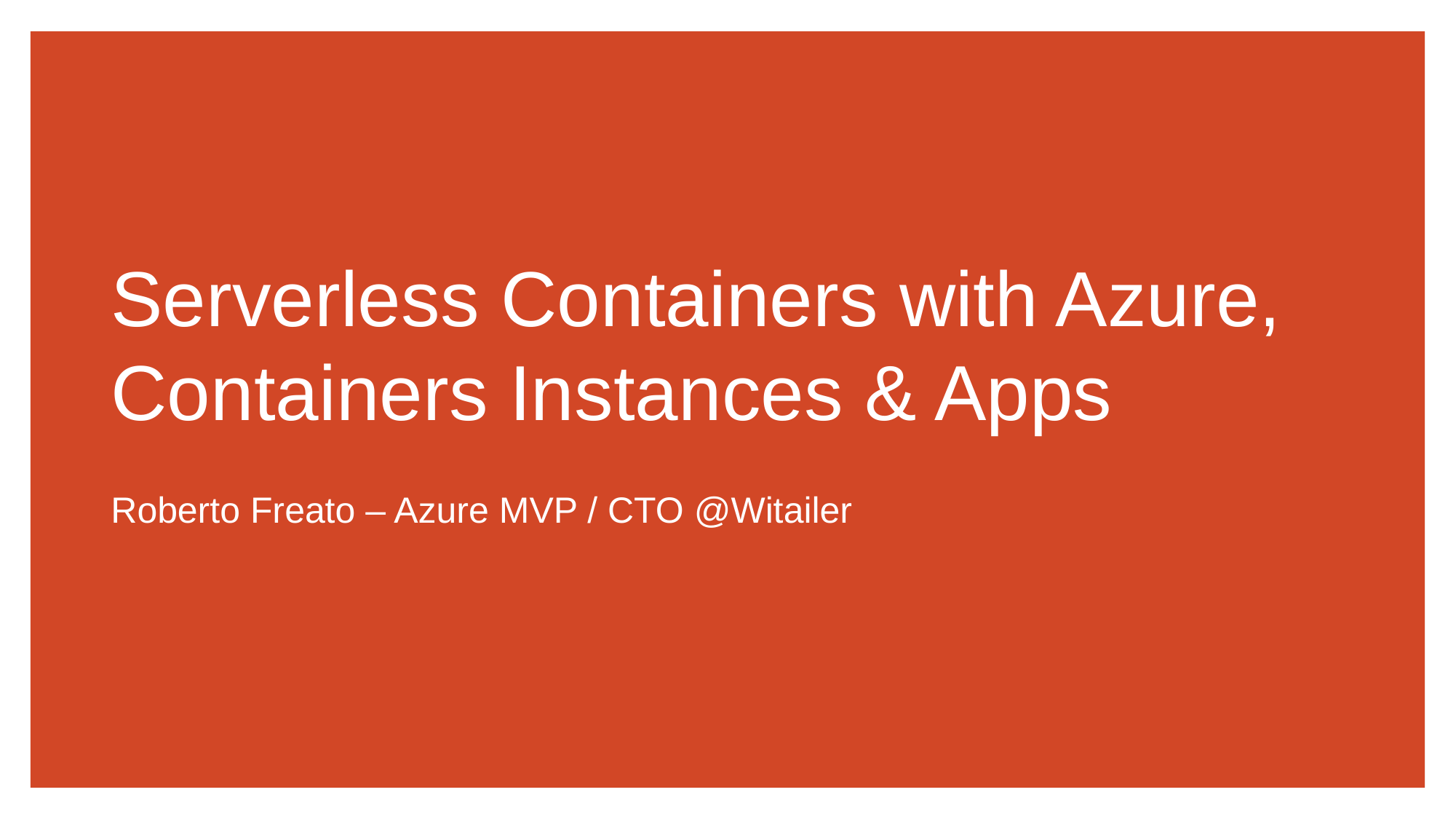

# Serverless Containers with Azure, Containers Instances & Apps
Roberto Freato – Azure MVP / CTO @Witailer